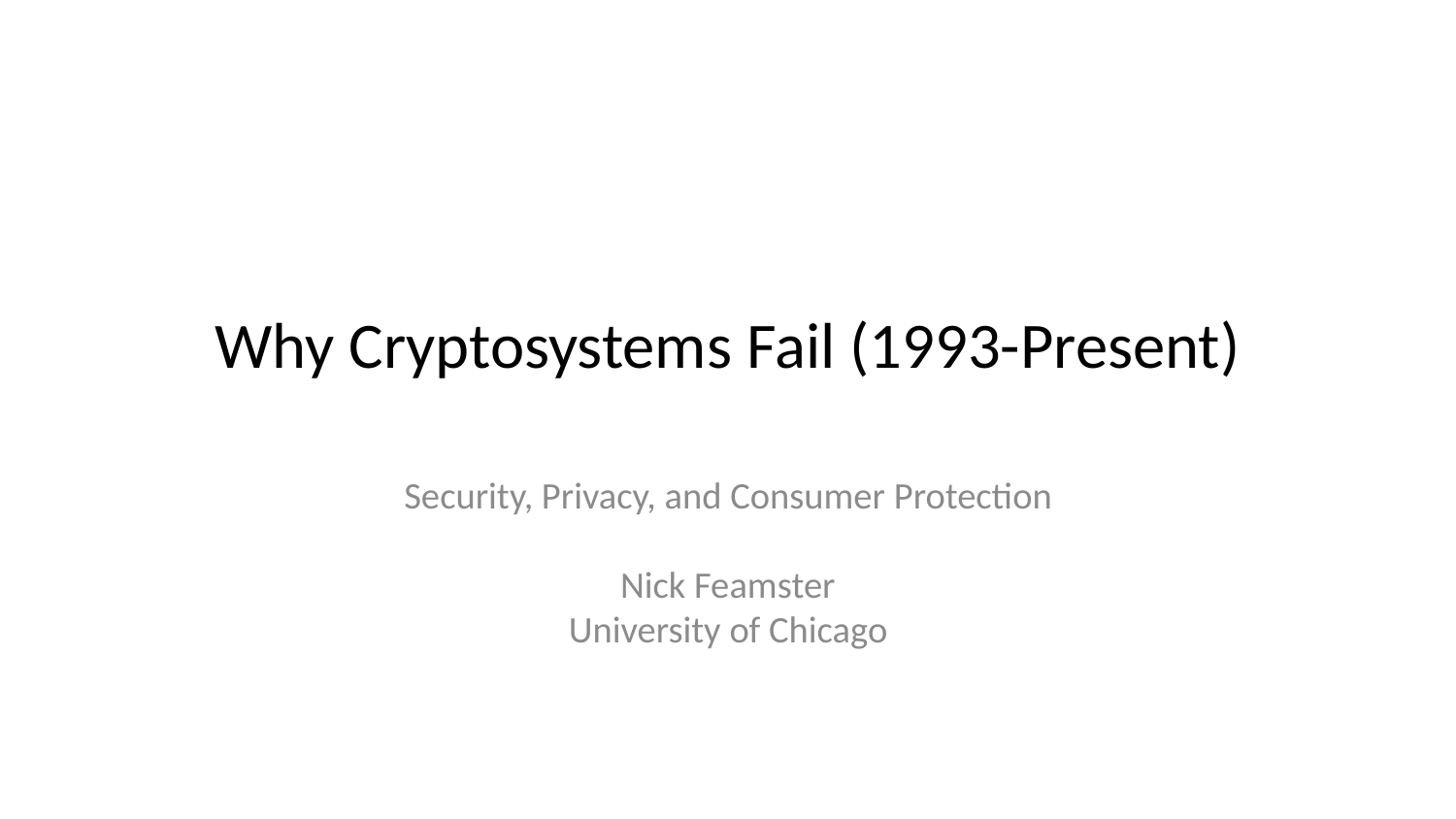

# Why Cryptosystems Fail (1993-Present)
Security, Privacy, and Consumer Protection
Nick Feamster
University of Chicago